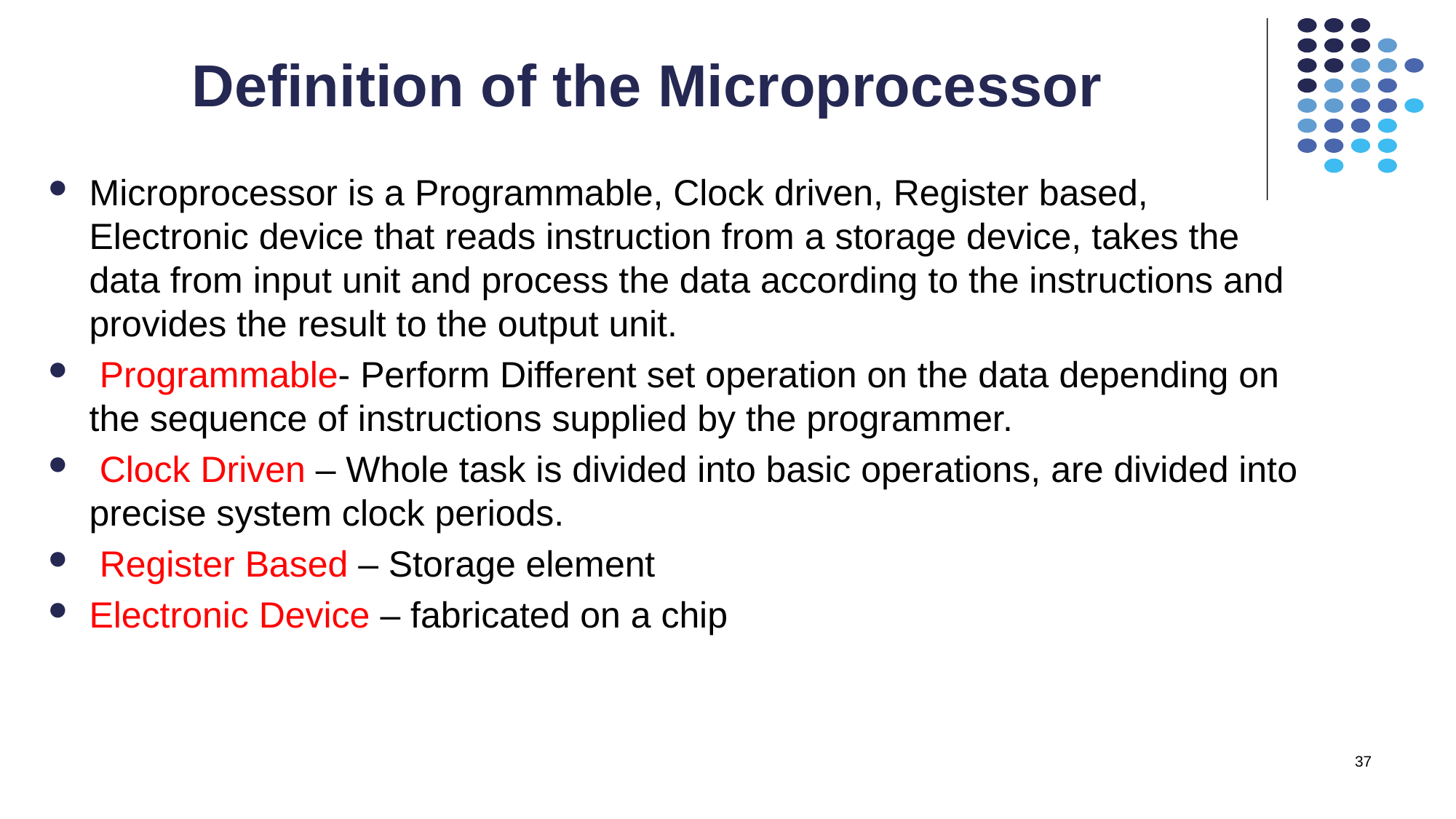

# Definition of the Microprocessor
Microprocessor is a Programmable, Clock driven, Register based, Electronic device that reads instruction from a storage device, takes the data from input unit and process the data according to the instructions and provides the result to the output unit.
 Programmable- Perform Different set operation on the data depending on the sequence of instructions supplied by the programmer.
 Clock Driven – Whole task is divided into basic operations, are divided into precise system clock periods.
 Register Based – Storage element
Electronic Device – fabricated on a chip
37